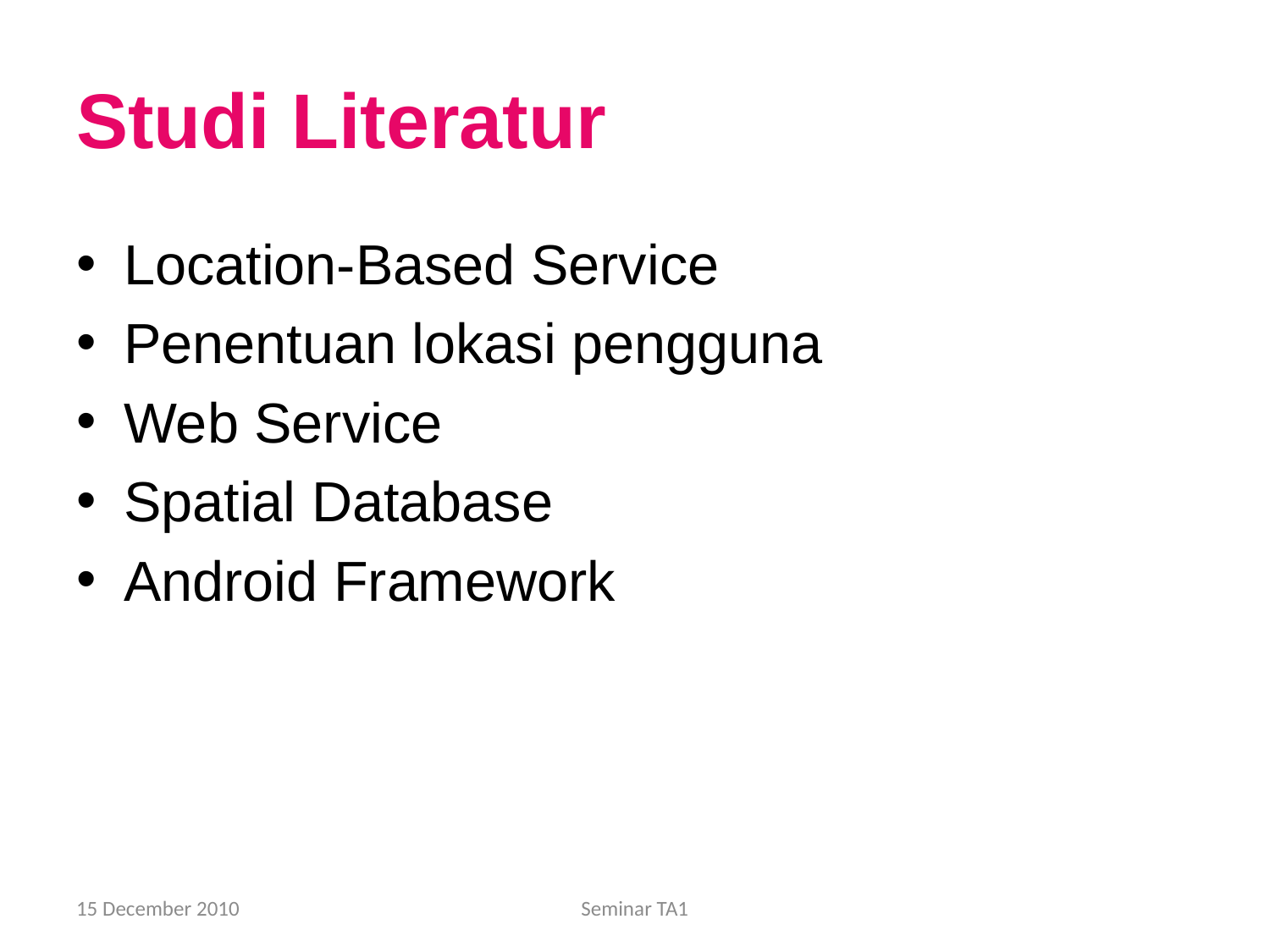

# Studi Literatur
Location-Based Service
Penentuan lokasi pengguna
Web Service
Spatial Database
Android Framework
15 December 2010
Seminar TA1